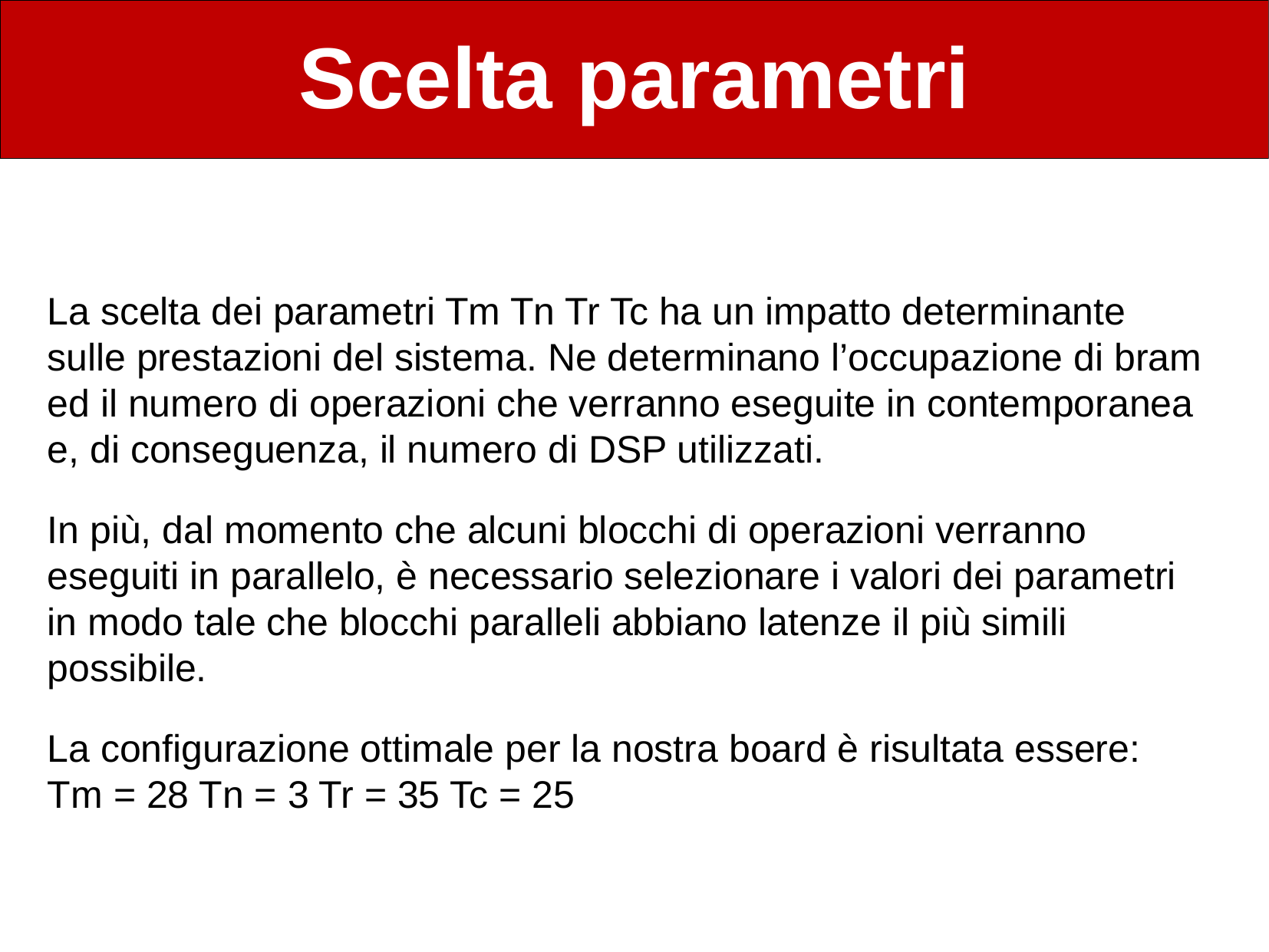

Scelta parametri

La scelta dei parametri Tm Tn Tr Tc ha un impatto determinante sulle prestazioni del sistema. Ne determinano l’occupazione di bram ed il numero di operazioni che verranno eseguite in contemporanea e, di conseguenza, il numero di DSP utilizzati.

In più, dal momento che alcuni blocchi di operazioni verranno eseguiti in parallelo, è necessario selezionare i valori dei parametri in modo tale che blocchi paralleli abbiano latenze il più simili possibile.

La configurazione ottimale per la nostra board è risultata essere:
Tm = 28 Tn = 3 Tr = 35 Tc = 25